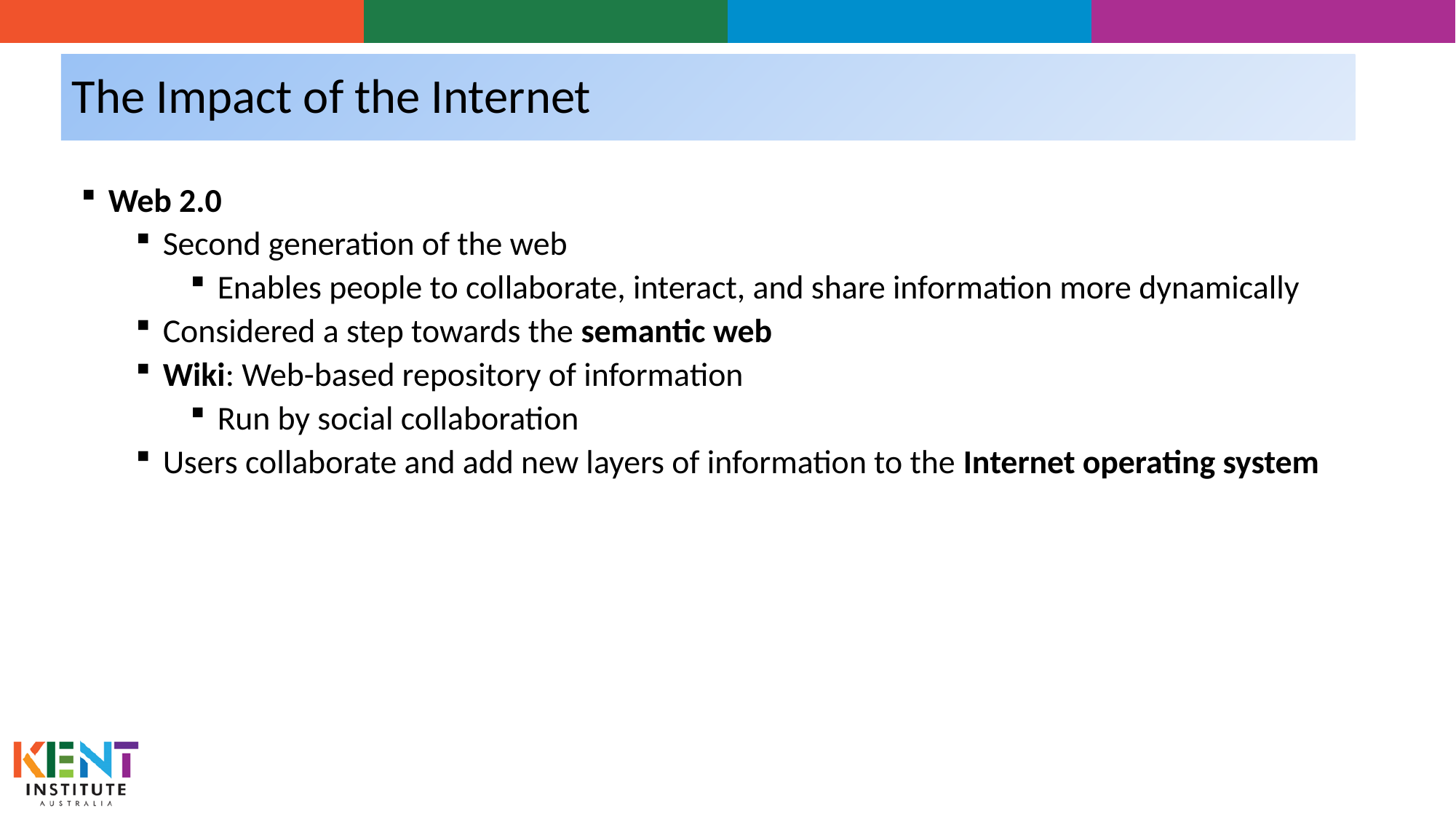

# The Impact of the Internet
Web 2.0
Second generation of the web
Enables people to collaborate, interact, and share information more dynamically
Considered a step towards the semantic web
Wiki: Web-based repository of information
Run by social collaboration
Users collaborate and add new layers of information to the Internet operating system
23